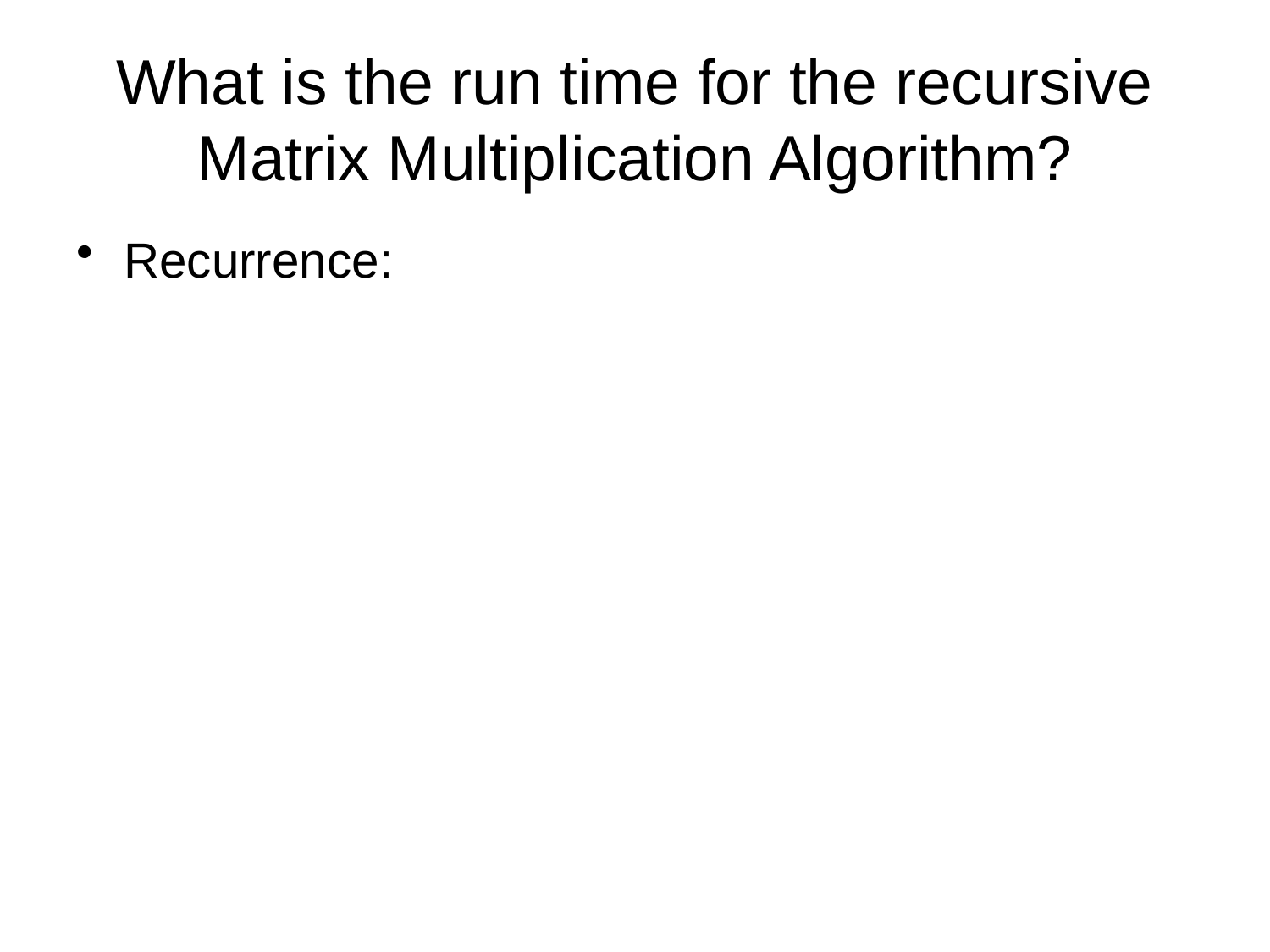

# What is the run time for the recursive Matrix Multiplication Algorithm?
Recurrence: